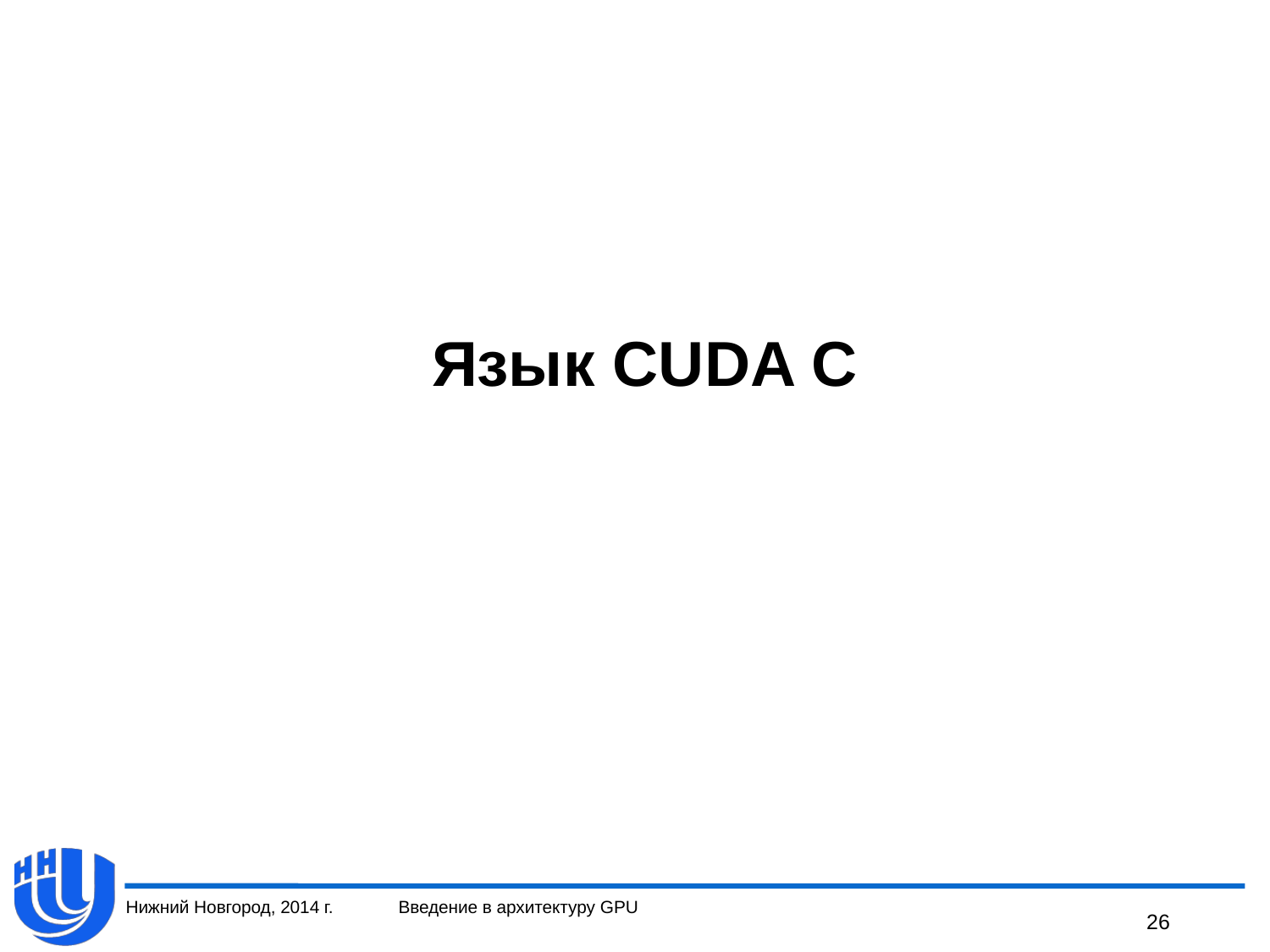

# Язык CUDA C
Нижний Новгород, 2014 г.
Введение в архитектуру GPU
26